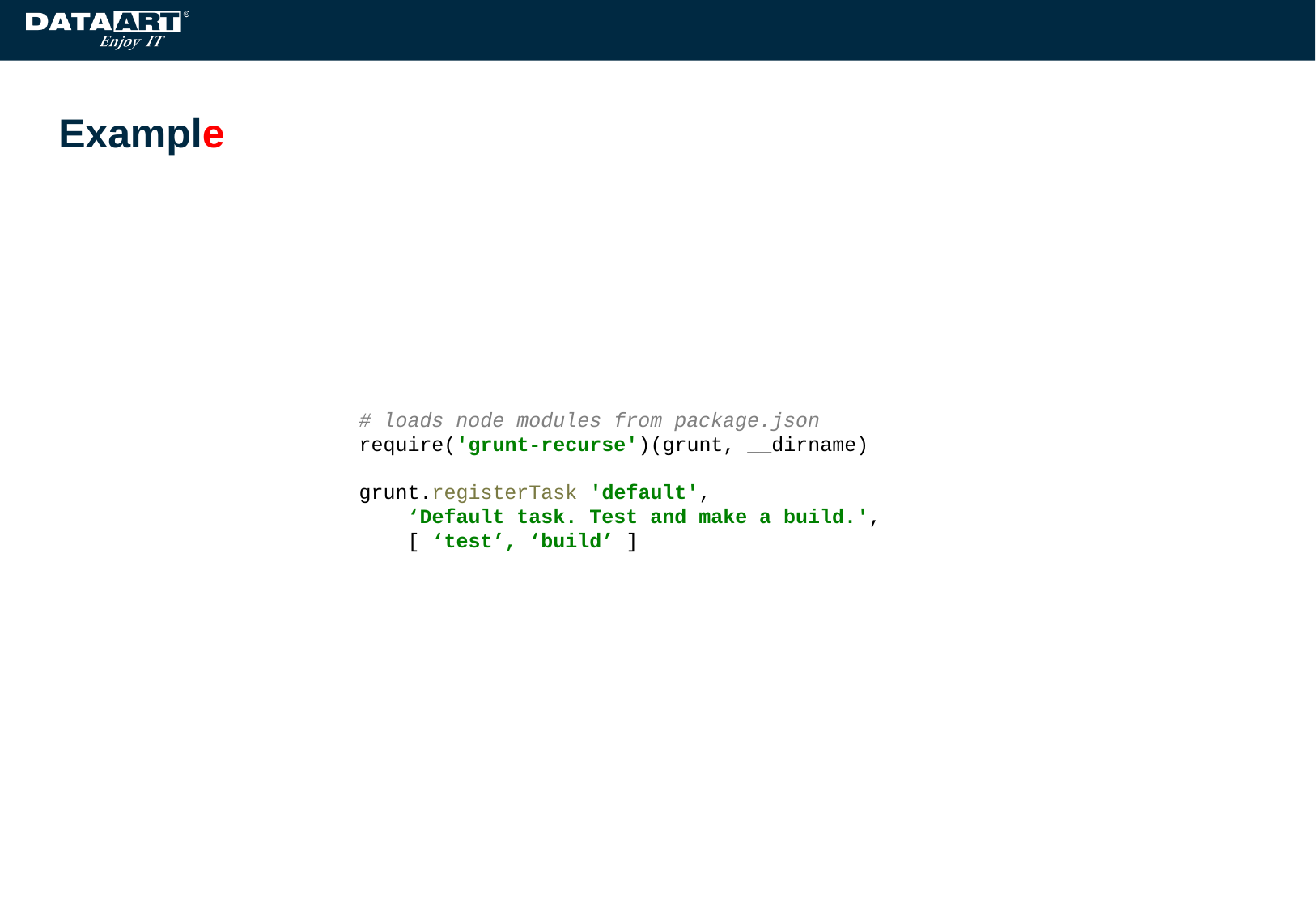

# Example
# loads node modules from package.json
require('grunt-recurse')(grunt, __dirname)

grunt.registerTask 'default',
    ‘Default task. Test and make a build.',
    [ ‘test’, ‘build’ ]